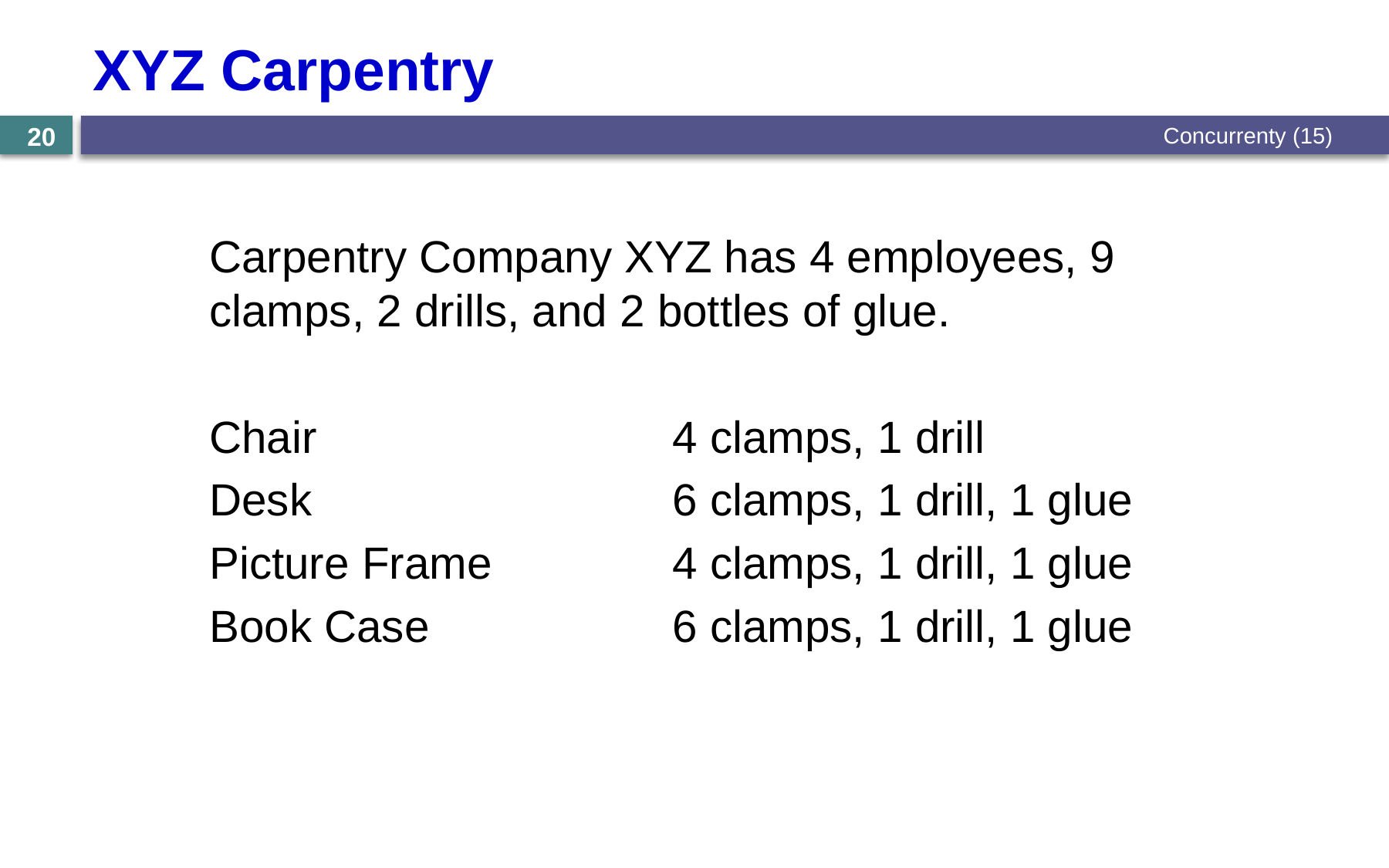

# XYZ Carpentry
Concurrenty (15)
20
Carpentry Company XYZ has 4 employees, 9 clamps, 2 drills, and 2 bottles of glue.

Chair				4 clamps, 1 drill
Desk				6 clamps, 1 drill, 1 glue
Picture Frame		4 clamps, 1 drill, 1 glue
Book Case			6 clamps, 1 drill, 1 glue